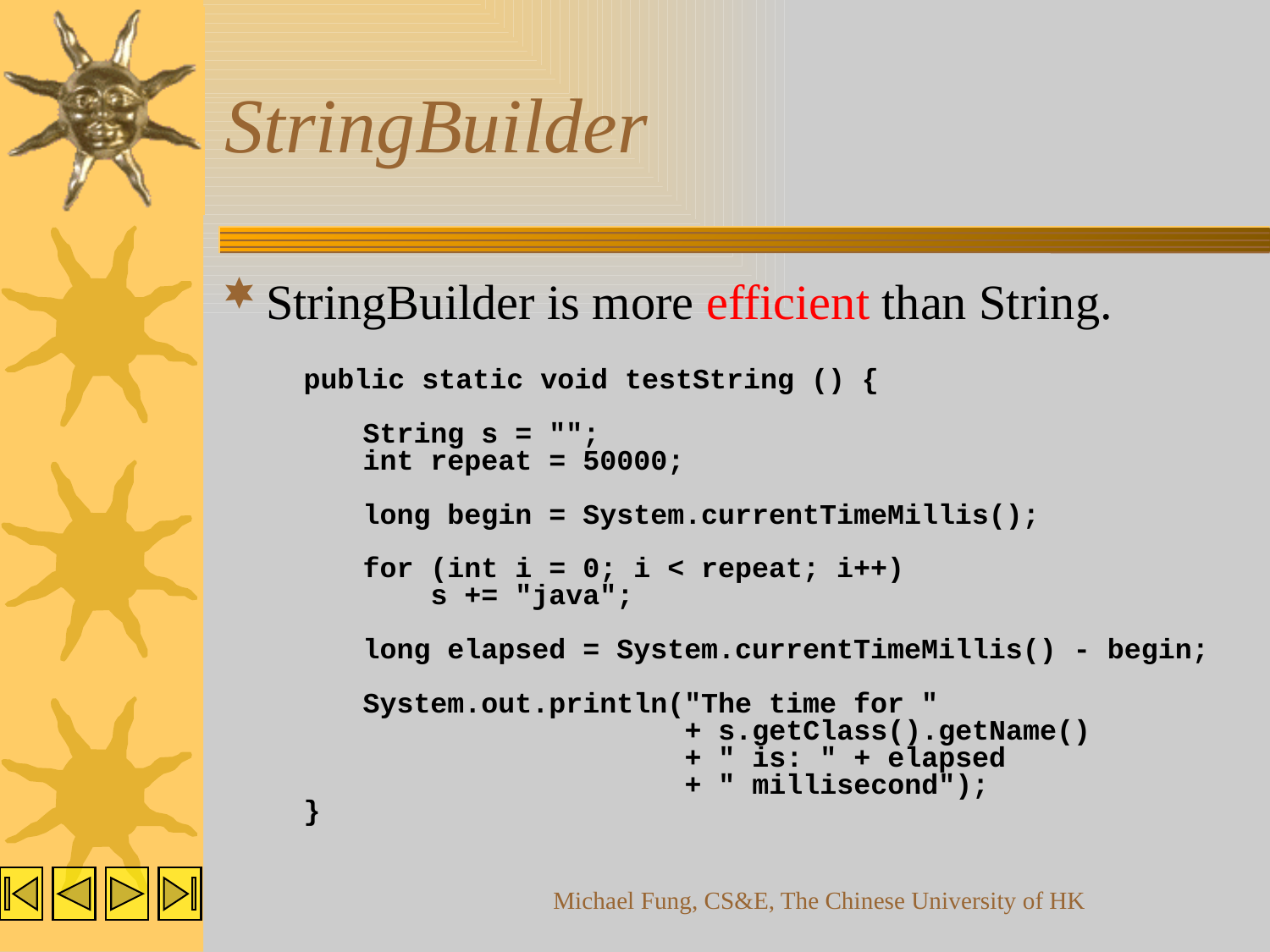

# StringBuilder
StringBuilder is more efficient than String.

    public static void testString () {

	String s = "";
 	int repeat = 50000;

	long begin = System.currentTimeMillis();

	for (int i = 0; i < repeat; i++)
	    s += "java";

	long elapsed = System.currentTimeMillis() - begin;

	System.out.println("The time for "
	                   + s.getClass().getName()
	                   + " is: " + elapsed
	                   + " millisecond");
    }
Michael Fung, CS&E, The Chinese University of HK
6